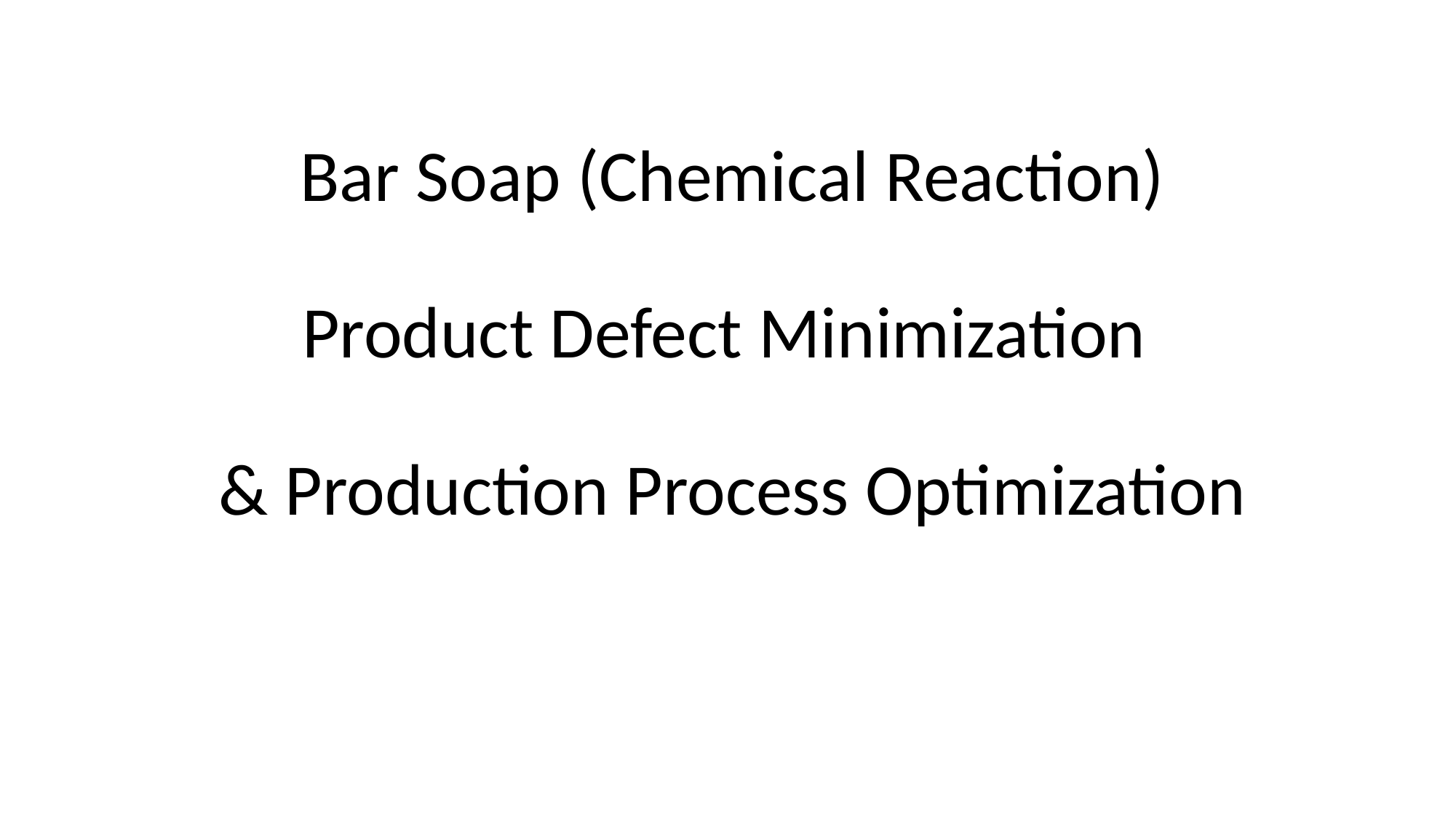

# Bar Soap (Chemical Reaction) Product Defect Minimization & Production Process Optimization